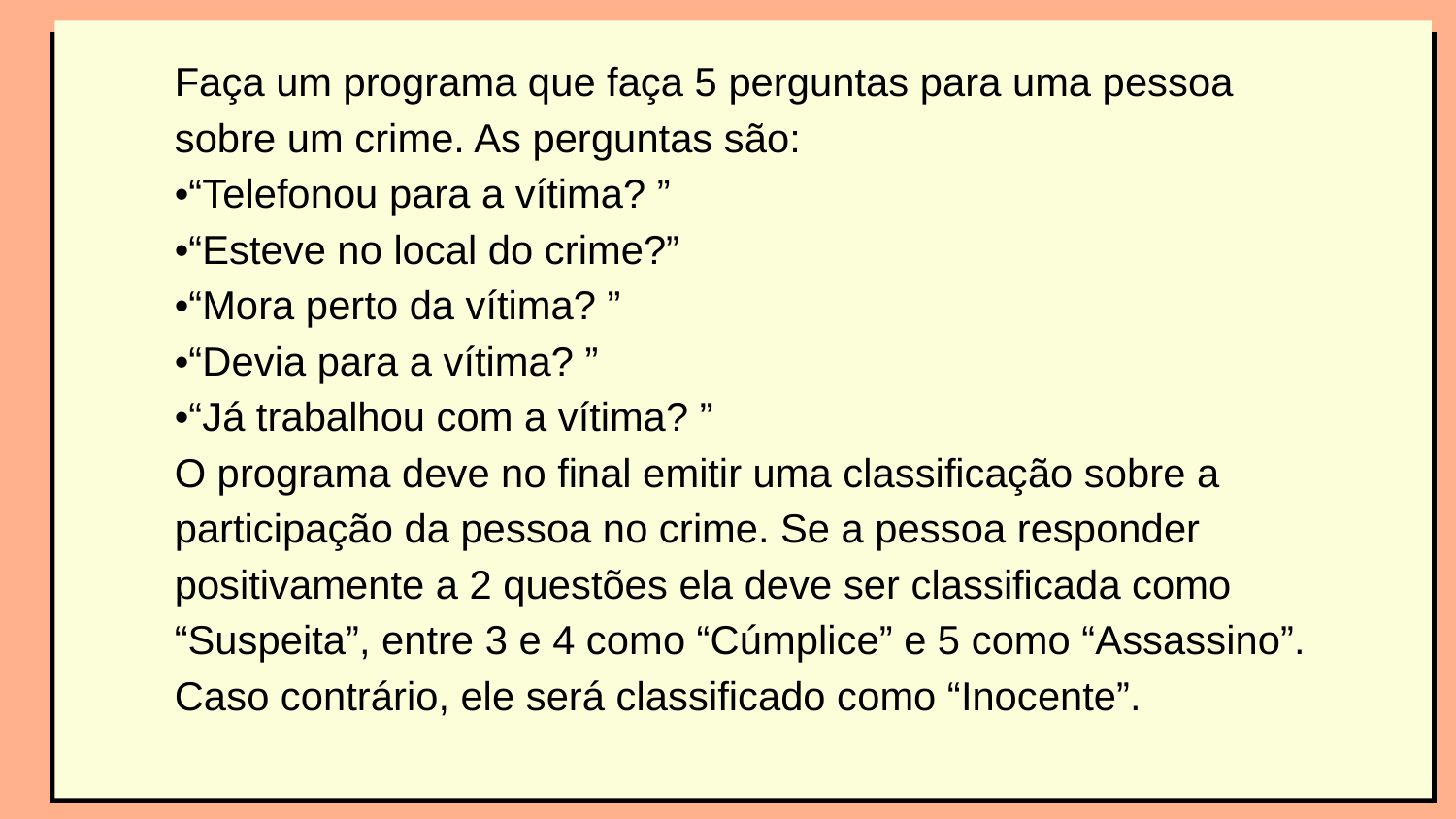

Faça um programa que faça 5 perguntas para uma pessoa sobre um crime. As perguntas são:
•“Telefonou para a vítima? ”
•“Esteve no local do crime?”
•“Mora perto da vítima? ”
•“Devia para a vítima? ”
•“Já trabalhou com a vítima? ”
O programa deve no final emitir uma classificação sobre a participação da pessoa no crime. Se a pessoa responder positivamente a 2 questões ela deve ser classificada como “Suspeita”, entre 3 e 4 como “Cúmplice” e 5 como “Assassino”. Caso contrário, ele será classificado como “Inocente”.